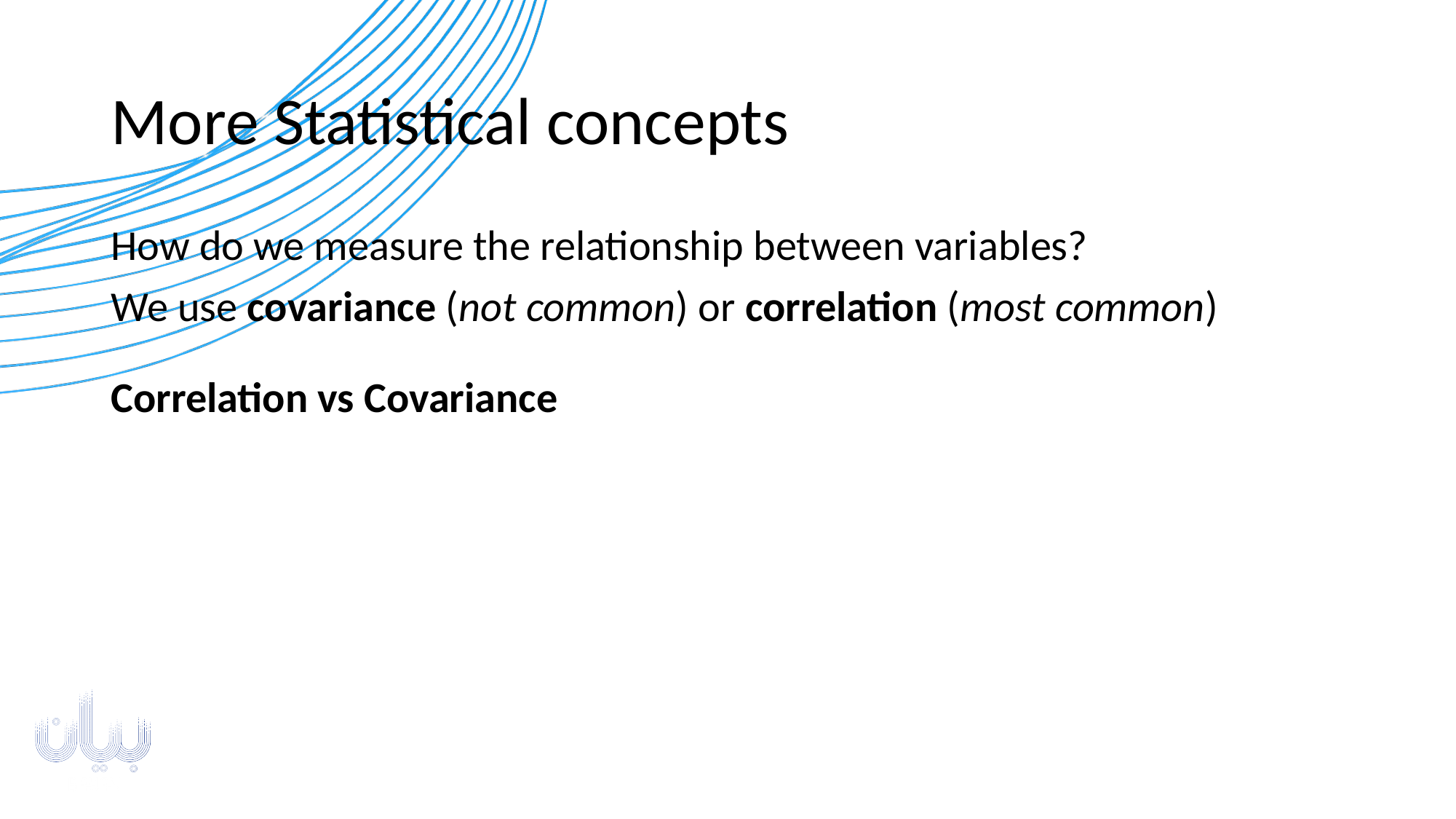

# More Statistical concepts
How do we measure the relationship between variables?
We use covariance (not common) or correlation (most common)
Correlation vs Covariance